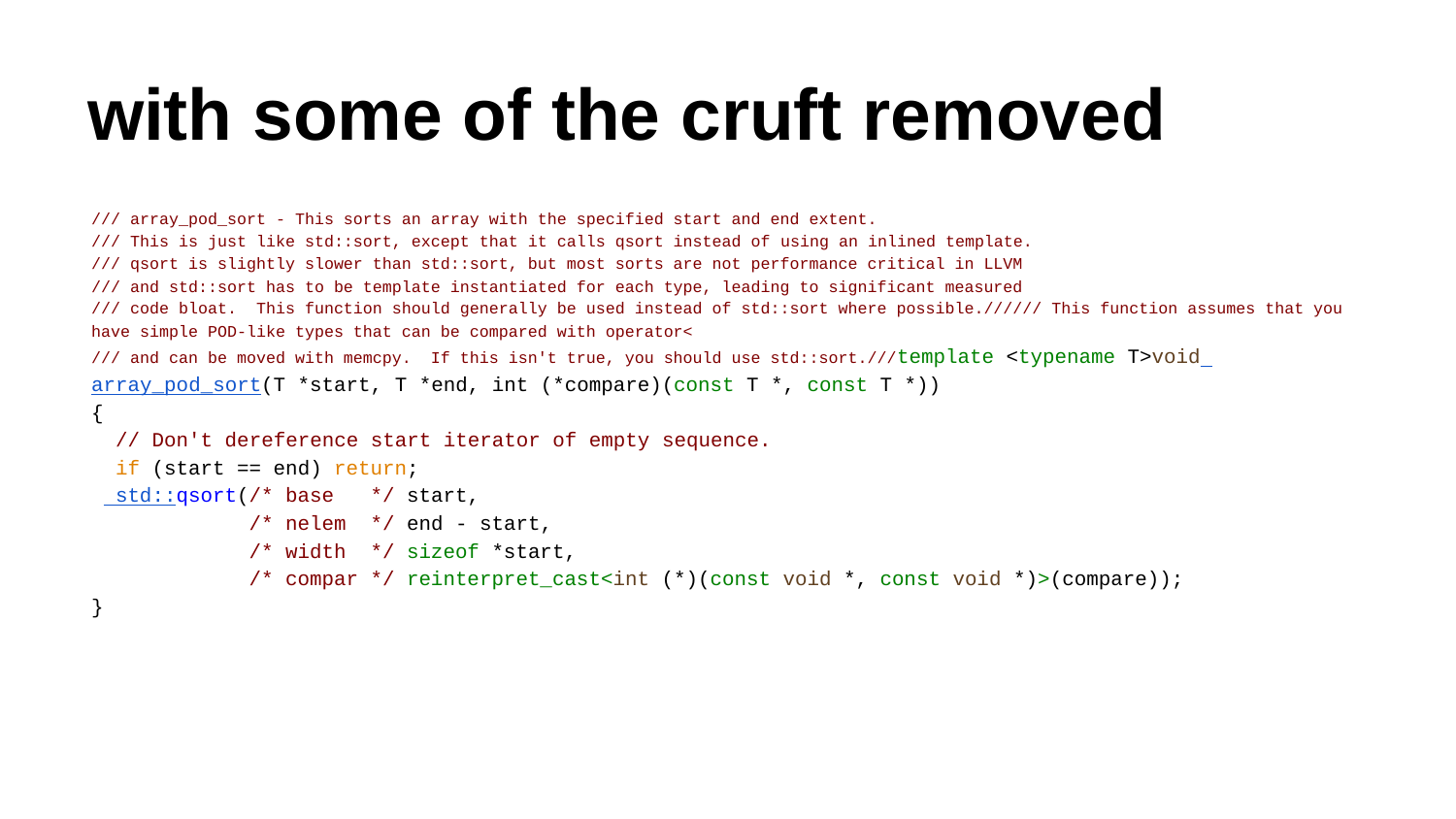

# with some of the cruft removed
/// array_pod_sort - This sorts an array with the specified start and end extent.
/// This is just like std::sort, except that it calls qsort instead of using an inlined template.
/// qsort is slightly slower than std::sort, but most sorts are not performance critical in LLVM
/// and std::sort has to be template instantiated for each type, leading to significant measured
/// code bloat.  This function should generally be used instead of std::sort where possible.////// This function assumes that you have simple POD-like types that can be compared with operator<
/// and can be moved with memcpy.  If this isn't true, you should use std::sort.///template <typename T>void array_pod_sort(T *start, T *end, int (*compare)(const T *, const T *))
{
  // Don't dereference start iterator of empty sequence.
  if (start == end) return;
  std::qsort(/* base   */ start,
             /* nelem  */ end - start,
             /* width  */ sizeof *start,
             /* compar */ reinterpret_cast<int (*)(const void *, const void *)>(compare));
}